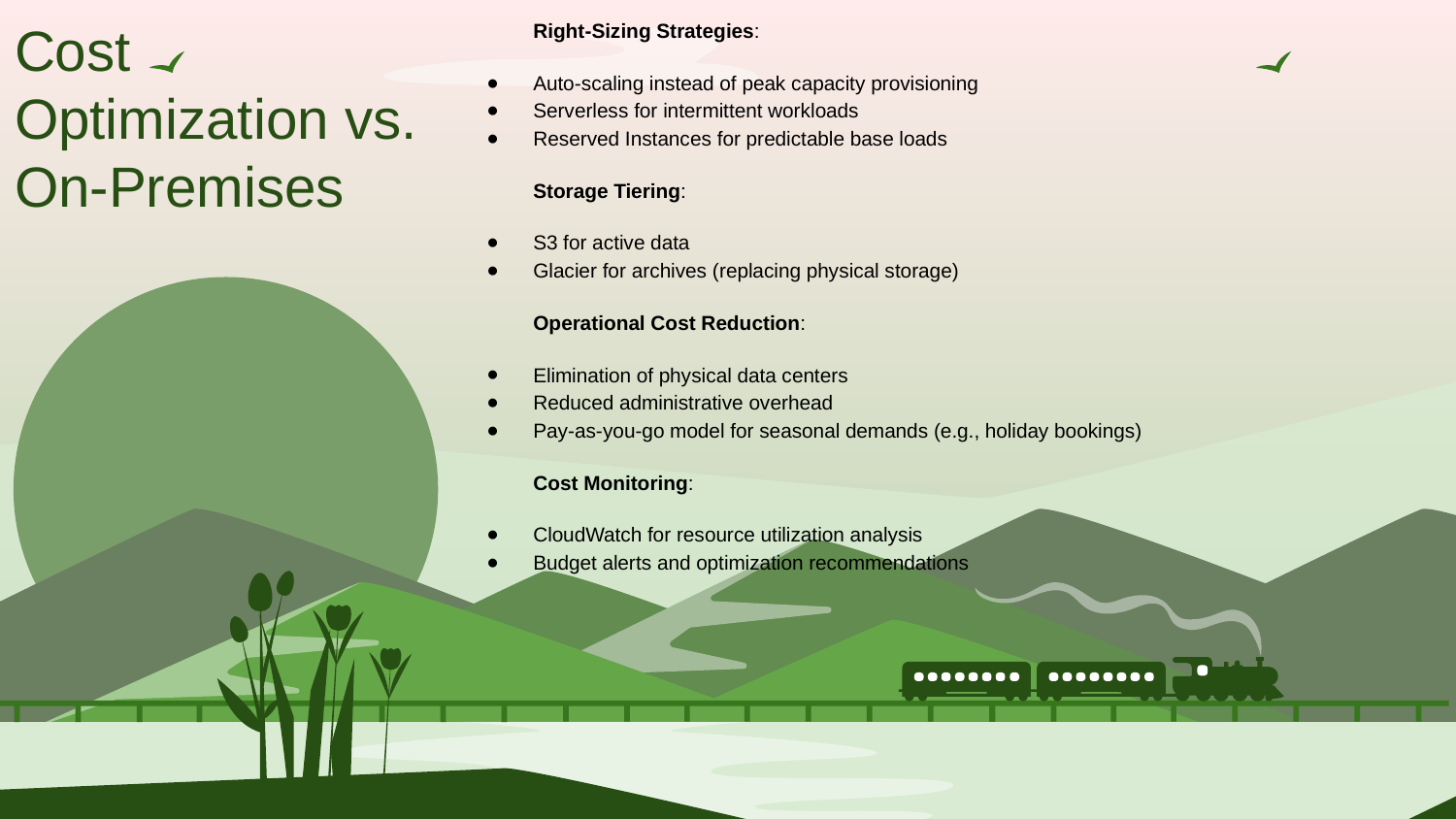

# Cost Optimization vs. On-Premises
Right-Sizing Strategies:
Auto-scaling instead of peak capacity provisioning
Serverless for intermittent workloads
Reserved Instances for predictable base loads
Storage Tiering:
S3 for active data
Glacier for archives (replacing physical storage)
Operational Cost Reduction:
Elimination of physical data centers
Reduced administrative overhead
Pay-as-you-go model for seasonal demands (e.g., holiday bookings)
Cost Monitoring:
CloudWatch for resource utilization analysis
Budget alerts and optimization recommendations